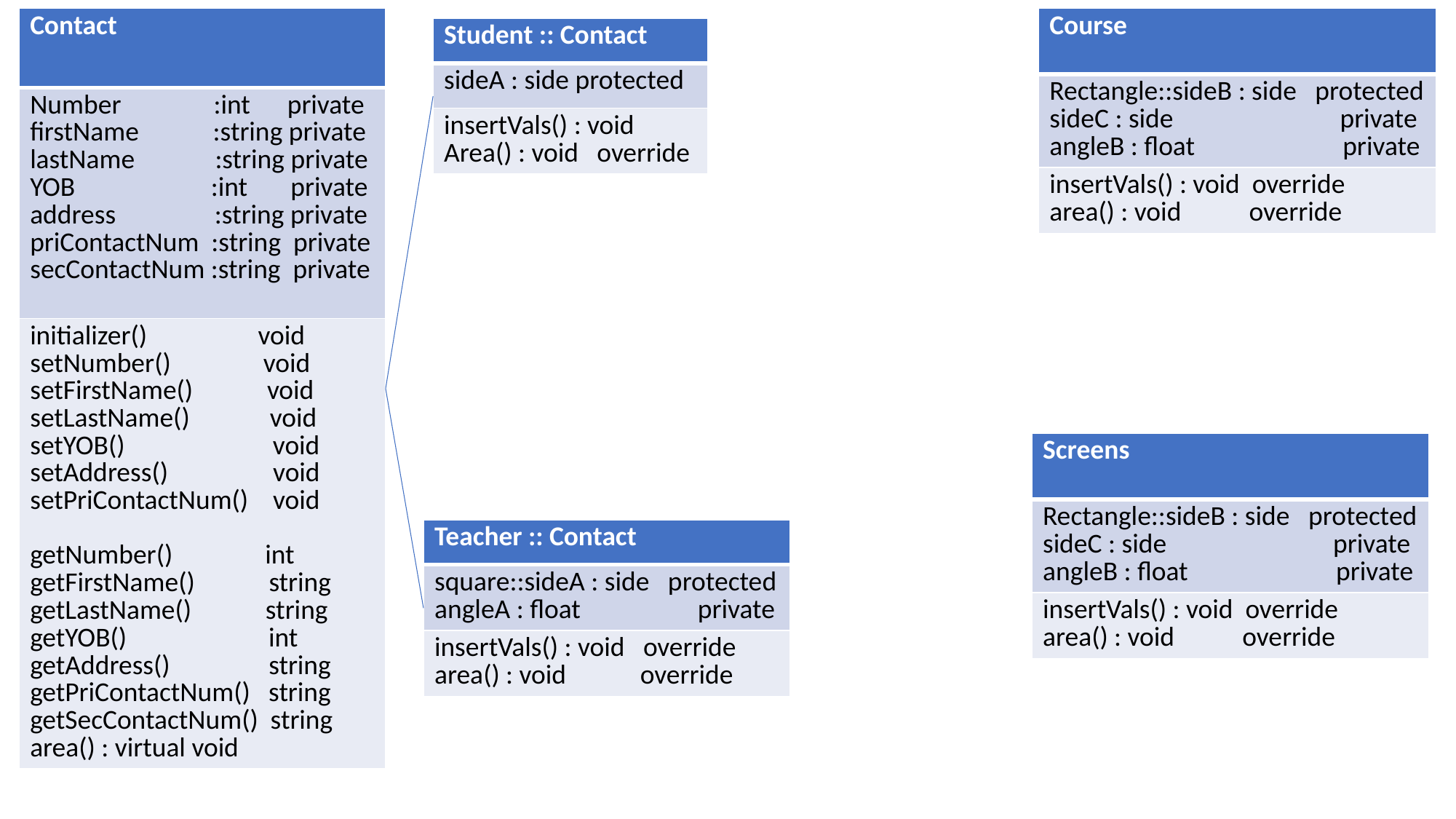

| Contact |
| --- |
| Number :int private firstName :string private lastName :string private YOB :int private address :string private priContactNum :string private secContactNum :string private |
| initializer() void setNumber() void setFirstName() void setLastName() void setYOB() void setAddress() void setPriContactNum() void getNumber() int getFirstName() string getLastName() string getYOB() int getAddress() string getPriContactNum() string getSecContactNum() string area() : virtual void |
| Course |
| --- |
| Rectangle::sideB : side protected sideC : side private angleB : float private |
| insertVals() : void override area() : void override |
| Student :: Contact |
| --- |
| sideA : side protected |
| insertVals() : void Area() : void override |
| Screens |
| --- |
| Rectangle::sideB : side protected sideC : side private angleB : float private |
| insertVals() : void override area() : void override |
| Teacher :: Contact |
| --- |
| square::sideA : side protected angleA : float private |
| insertVals() : void override area() : void override |